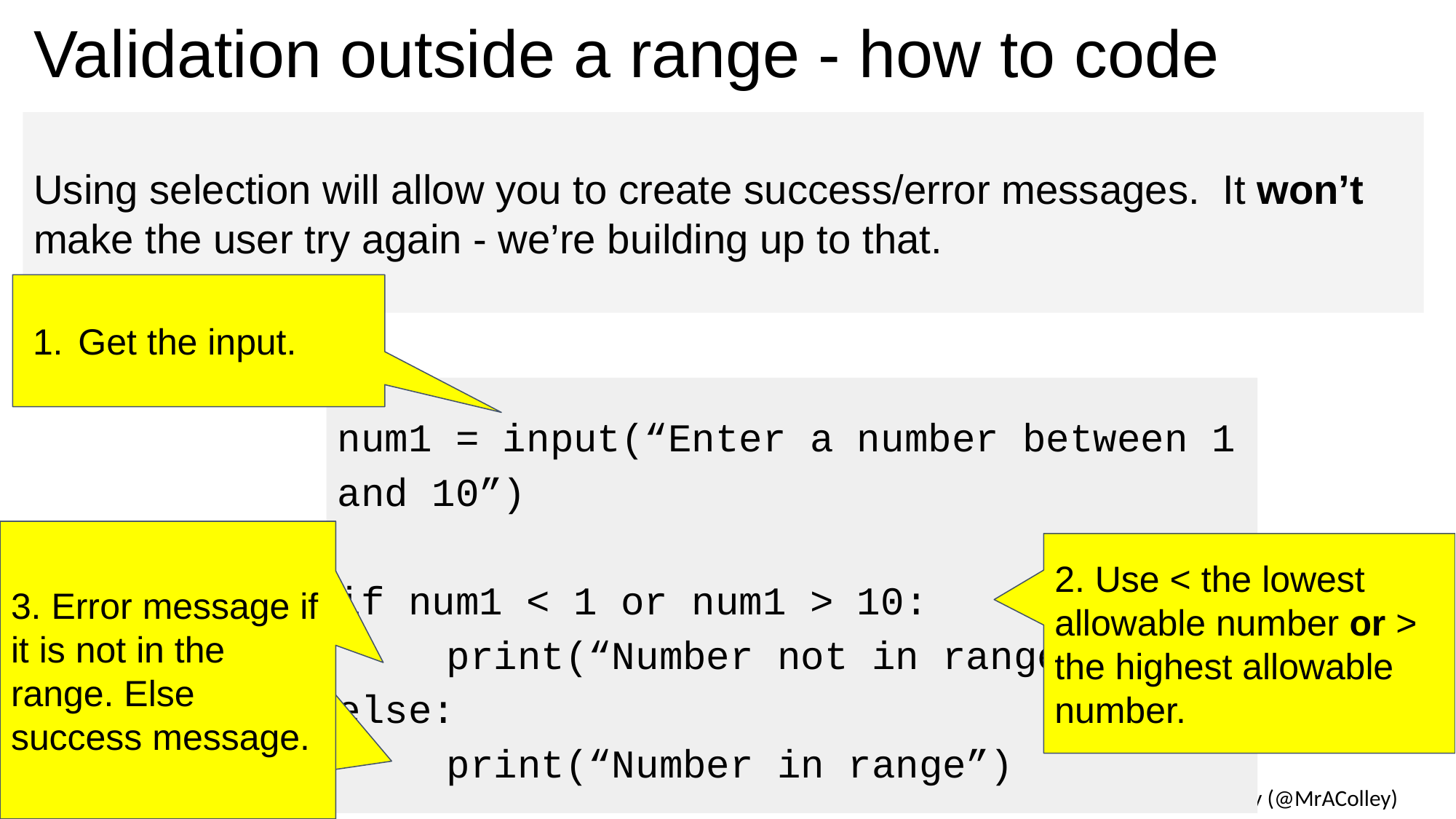

# Validation outside a range - how to code
Using selection will allow you to create success/error messages.  It won’t make the user try again - we’re building up to that.
Get the input.
num1 = input(“Enter a number between 1 and 10”)

if num1 < 1 or num1 > 10:
	print(“Number not in range”)
else:
	print(“Number in range”)
3. Success message if it is in the range. Error message if not.
3. Error message if it is not in the range. Else success message.
2. Use < the lowest allowable number or > the highest allowable number.